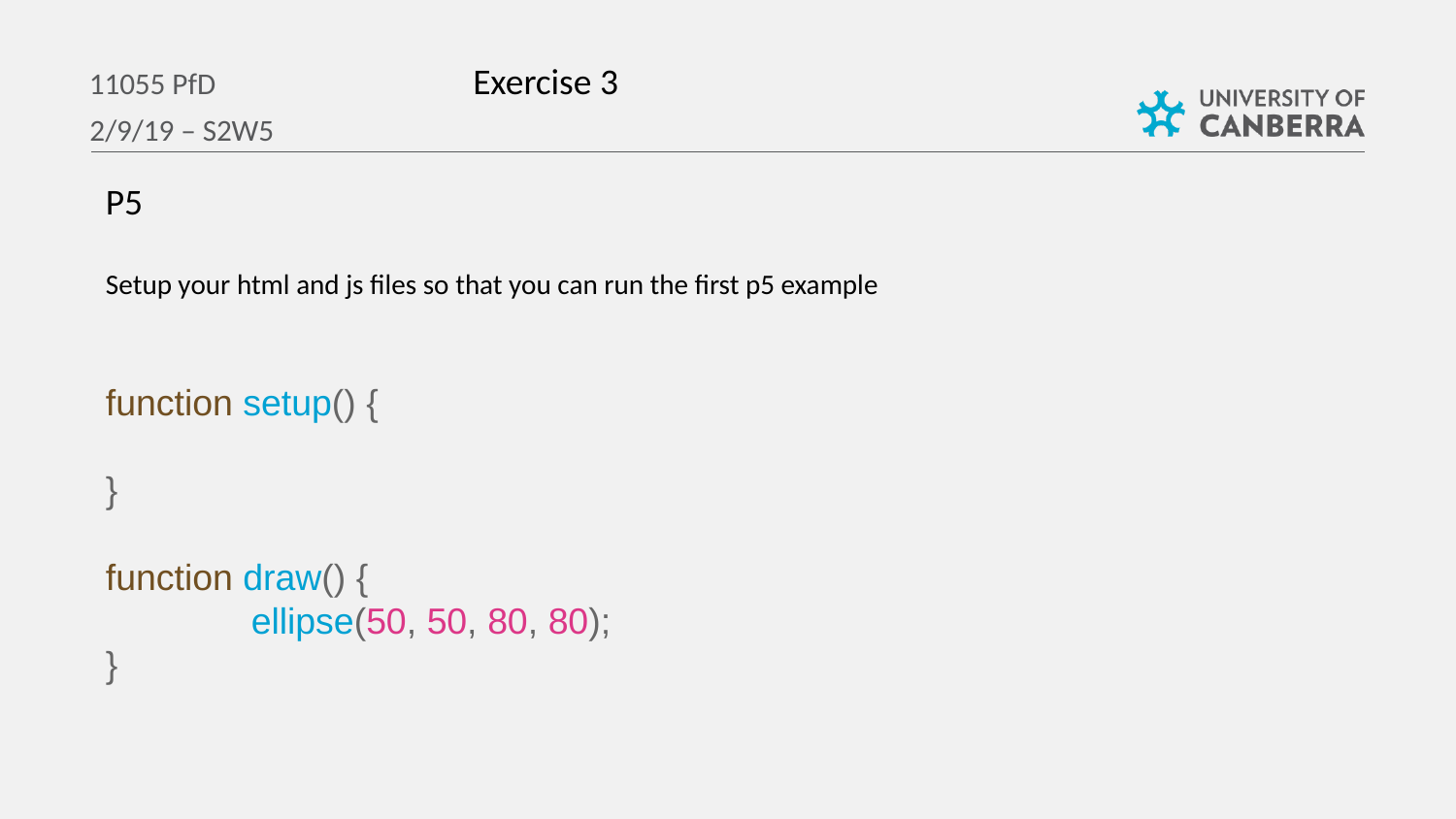

Exercise 3
11055 PfD
2/9/19 – S2W5
P5

Setup your html and js files so that you can run the first p5 example
function setup() {

}

function draw() {
	ellipse(50, 50, 80, 80);
}